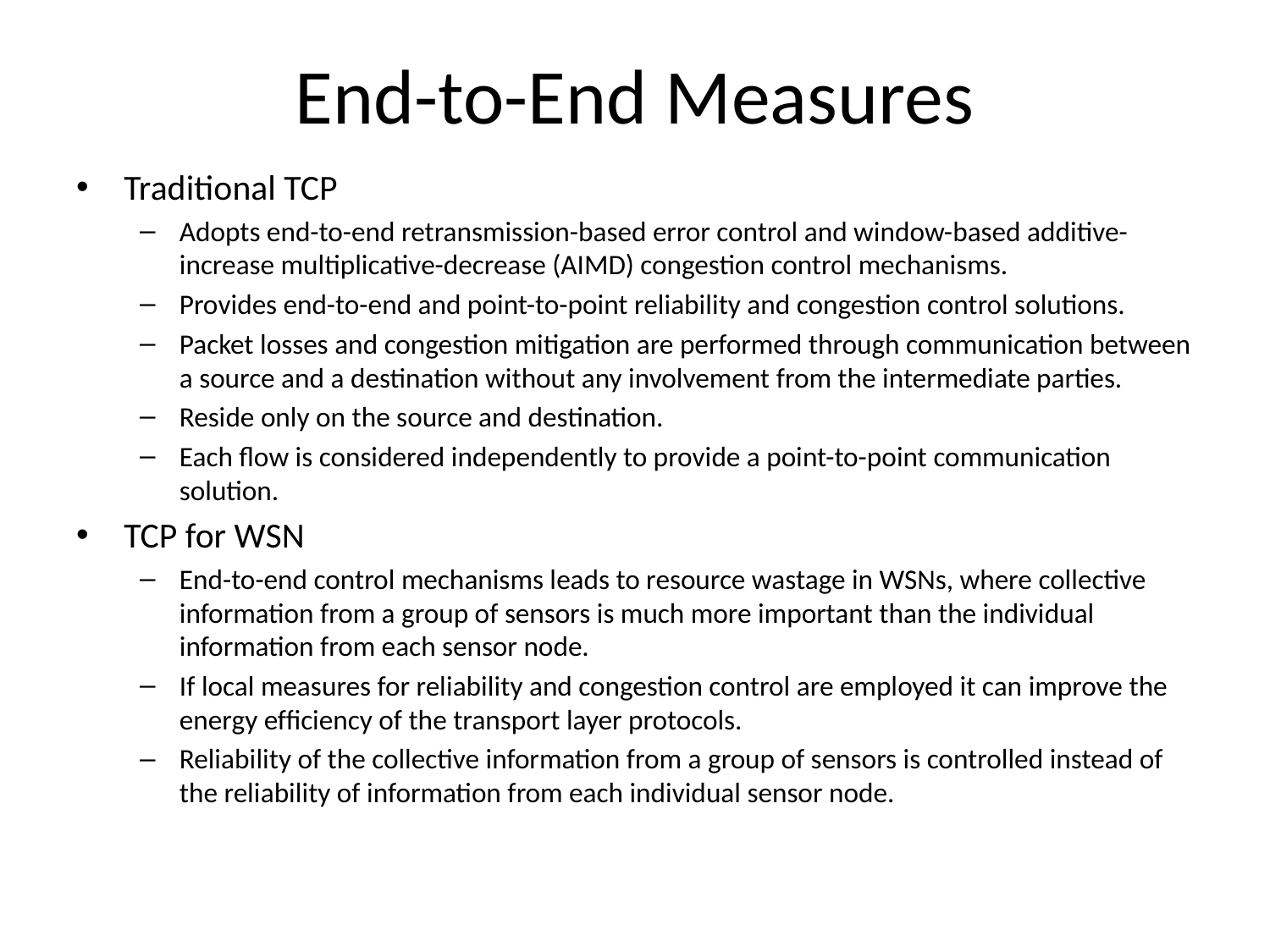

# End-to-End Measures
Traditional TCP
Adopts end-to-end retransmission-based error control and window-based additive-increase multiplicative-decrease (AIMD) congestion control mechanisms.
Provides end-to-end and point-to-point reliability and congestion control solutions.
Packet losses and congestion mitigation are performed through communication between a source and a destination without any involvement from the intermediate parties.
Reside only on the source and destination.
Each ﬂow is considered independently to provide a point-to-point communication solution.
TCP for WSN
End-to-end control mechanisms leads to resource wastage in WSNs, where collective information from a group of sensors is much more important than the individual information from each sensor node.
If local measures for reliability and congestion control are employed it can improve the energy efﬁciency of the transport layer protocols.
Reliability of the collective information from a group of sensors is controlled instead of the reliability of information from each individual sensor node.